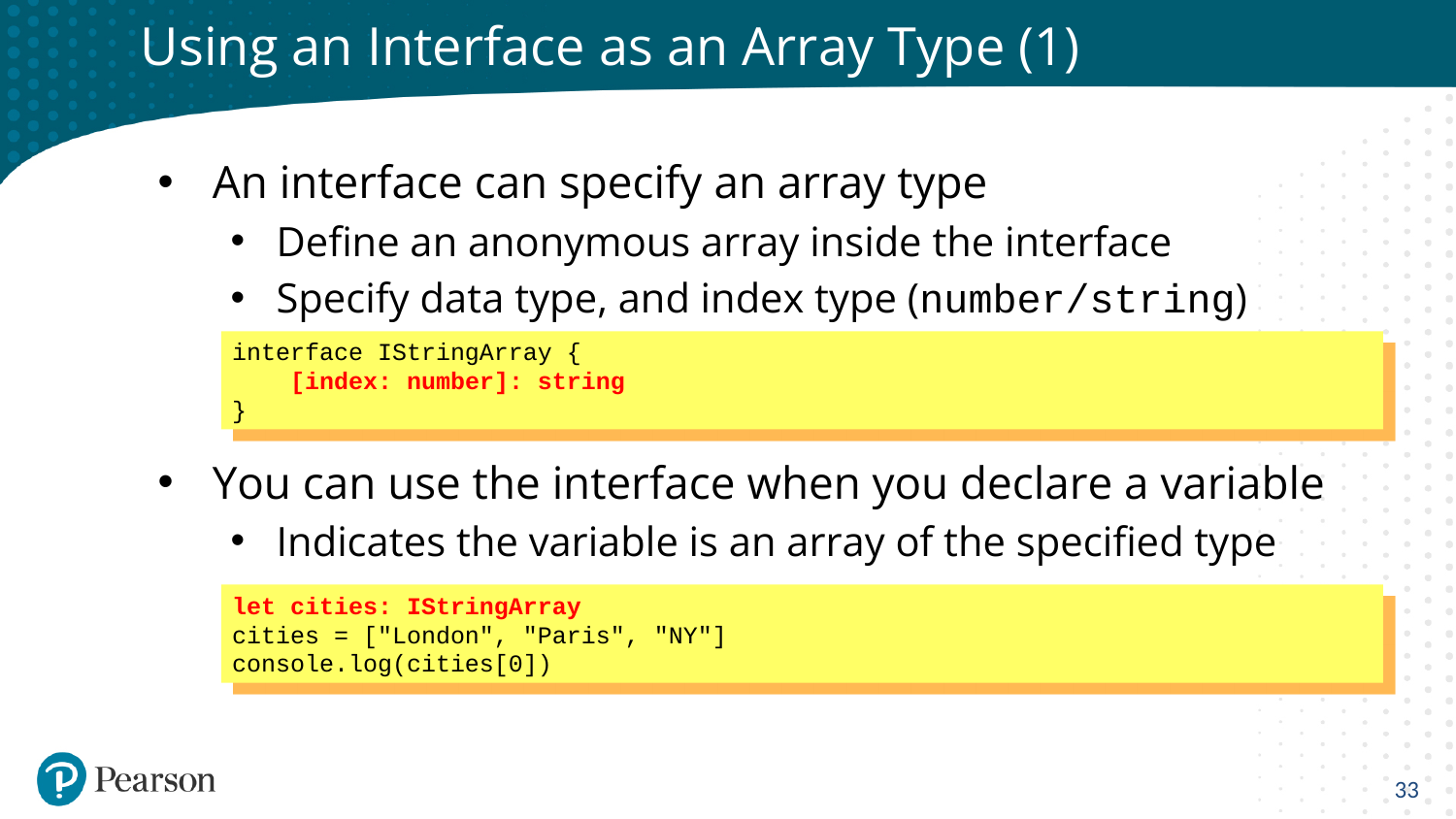

# Using an Interface as an Array Type (1)
An interface can specify an array type
Define an anonymous array inside the interface
Specify data type, and index type (number/string)

You can use the interface when you declare a variable
Indicates the variable is an array of the specified type
interface IStringArray {
    [index: number]: string
}
let cities: IStringArray
cities = ["London", "Paris", "NY"]
console.log(cities[0])
33